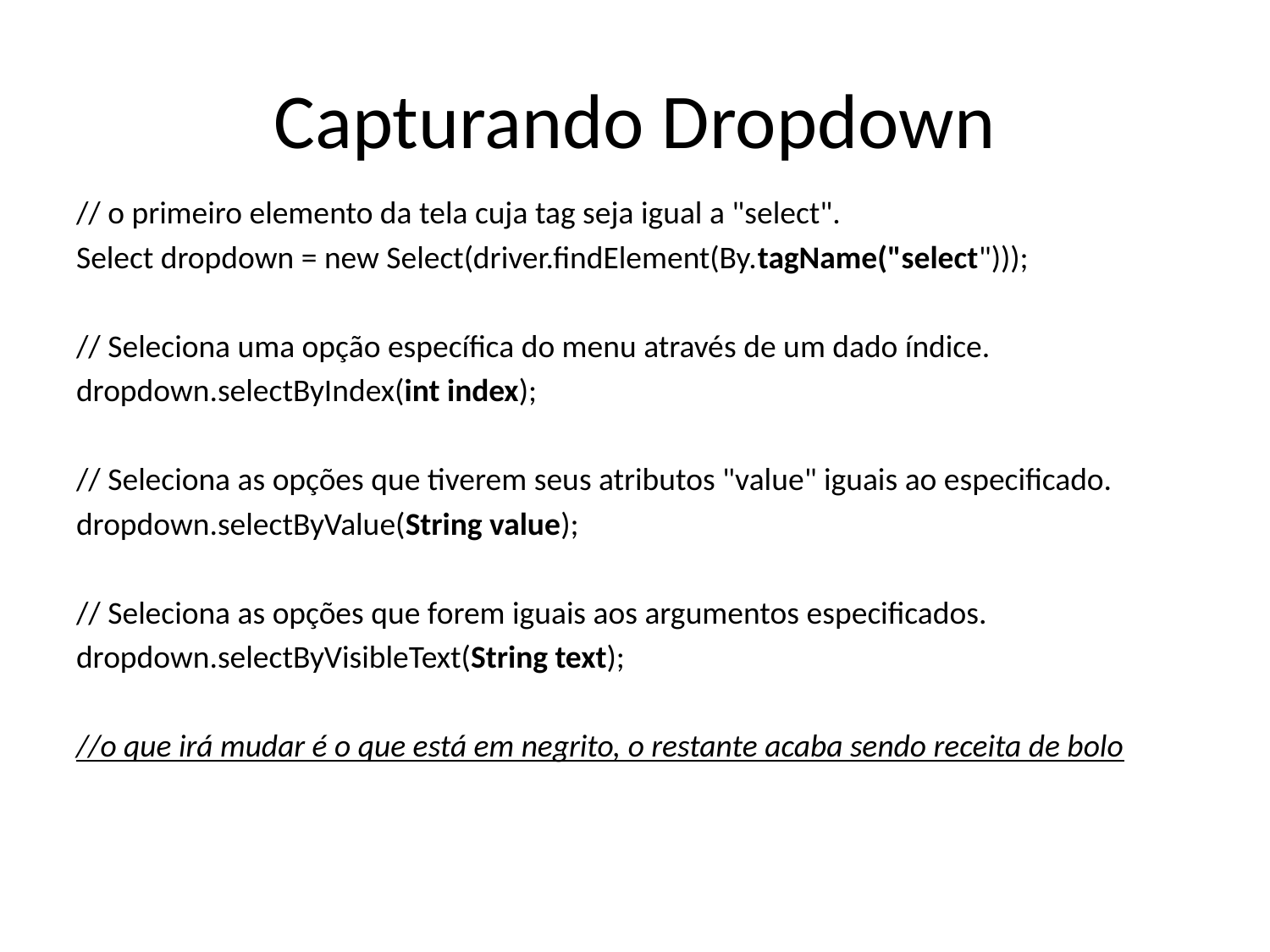

# Capturando Dropdown
// o primeiro elemento da tela cuja tag seja igual a "select".
Select dropdown = new Select(driver.findElement(By.tagName("select")));

// Seleciona uma opção específica do menu através de um dado índice.
dropdown.selectByIndex(int index);

// Seleciona as opções que tiverem seus atributos "value" iguais ao especificado.
dropdown.selectByValue(String value);

// Seleciona as opções que forem iguais aos argumentos especificados.
dropdown.selectByVisibleText(String text);

//o que irá mudar é o que está em negrito, o restante acaba sendo receita de bolo